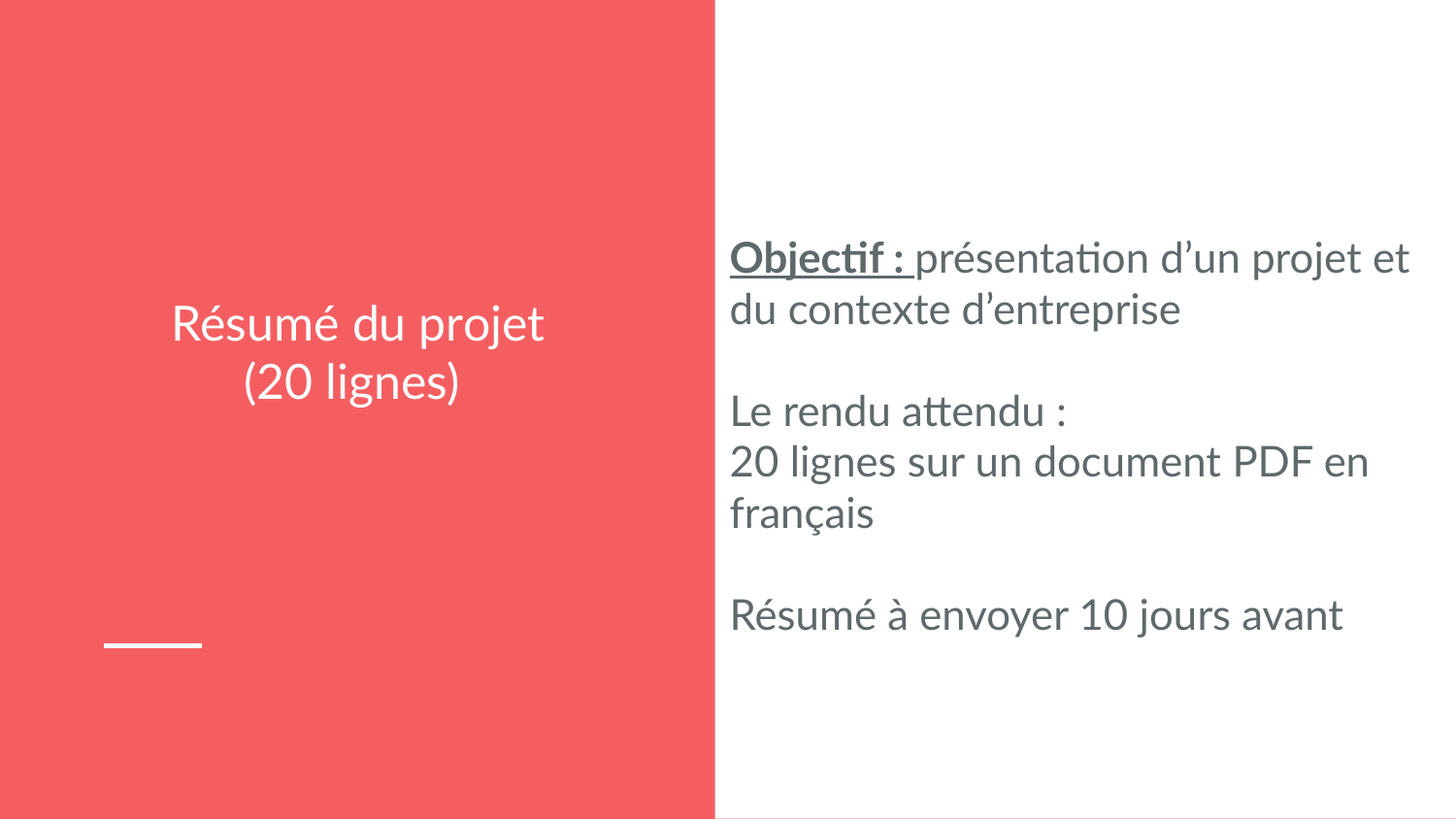

Objectif : présentation d’un projet et du contexte d’entreprise

Le rendu attendu :
20 lignes sur un document PDF en français

Résumé à envoyer 10 jours avant

Résumé du projet
(20 lignes)